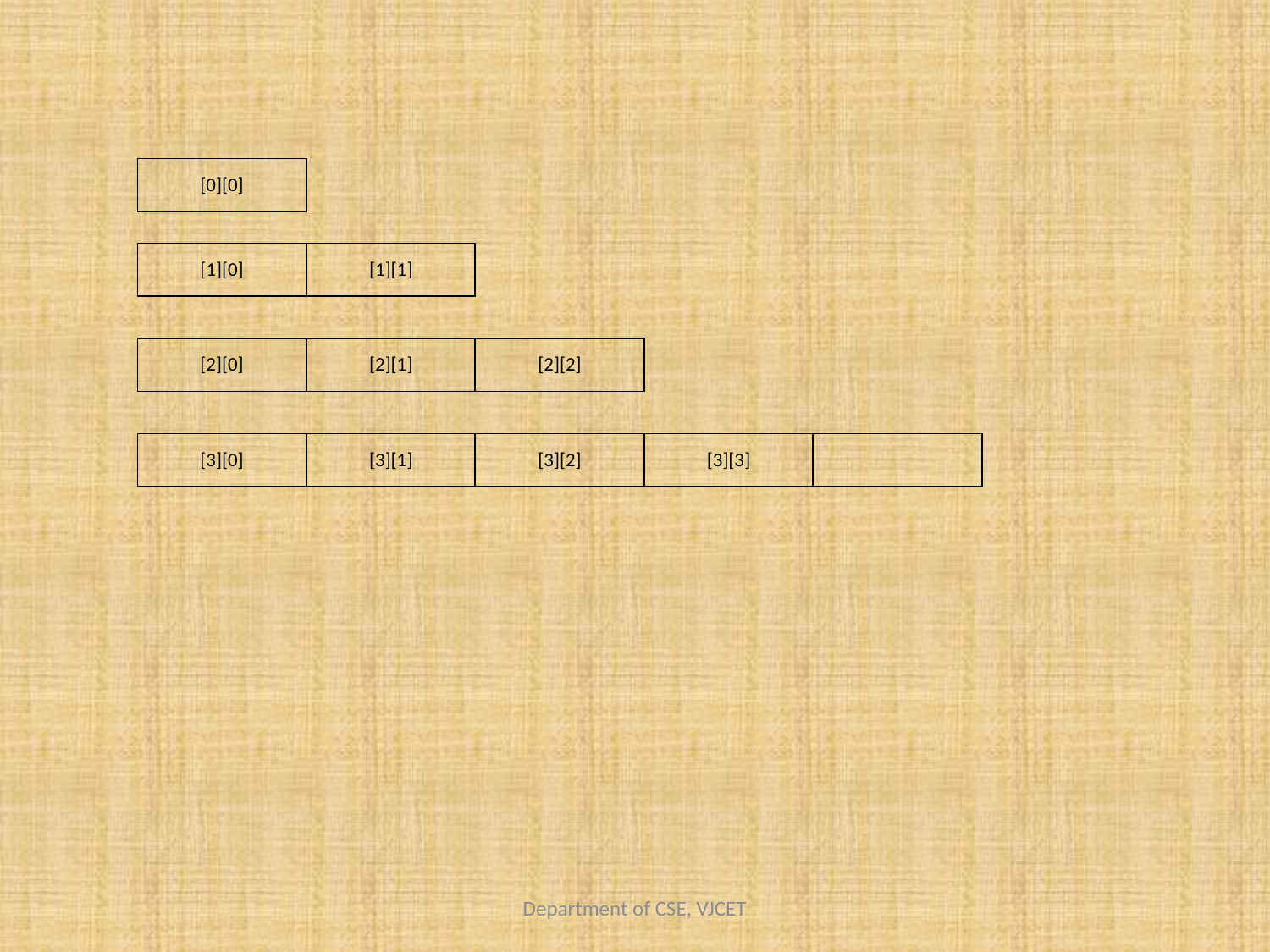

| [0][0] |
| --- |
| [1][0] | [1][1] |
| --- | --- |
| [2][0] | [2][1] | [2][2] |
| --- | --- | --- |
| [3][0] | [3][1] | [3][2] | [3][3] |  |
| --- | --- | --- | --- | --- |
Department of CSE, VJCET